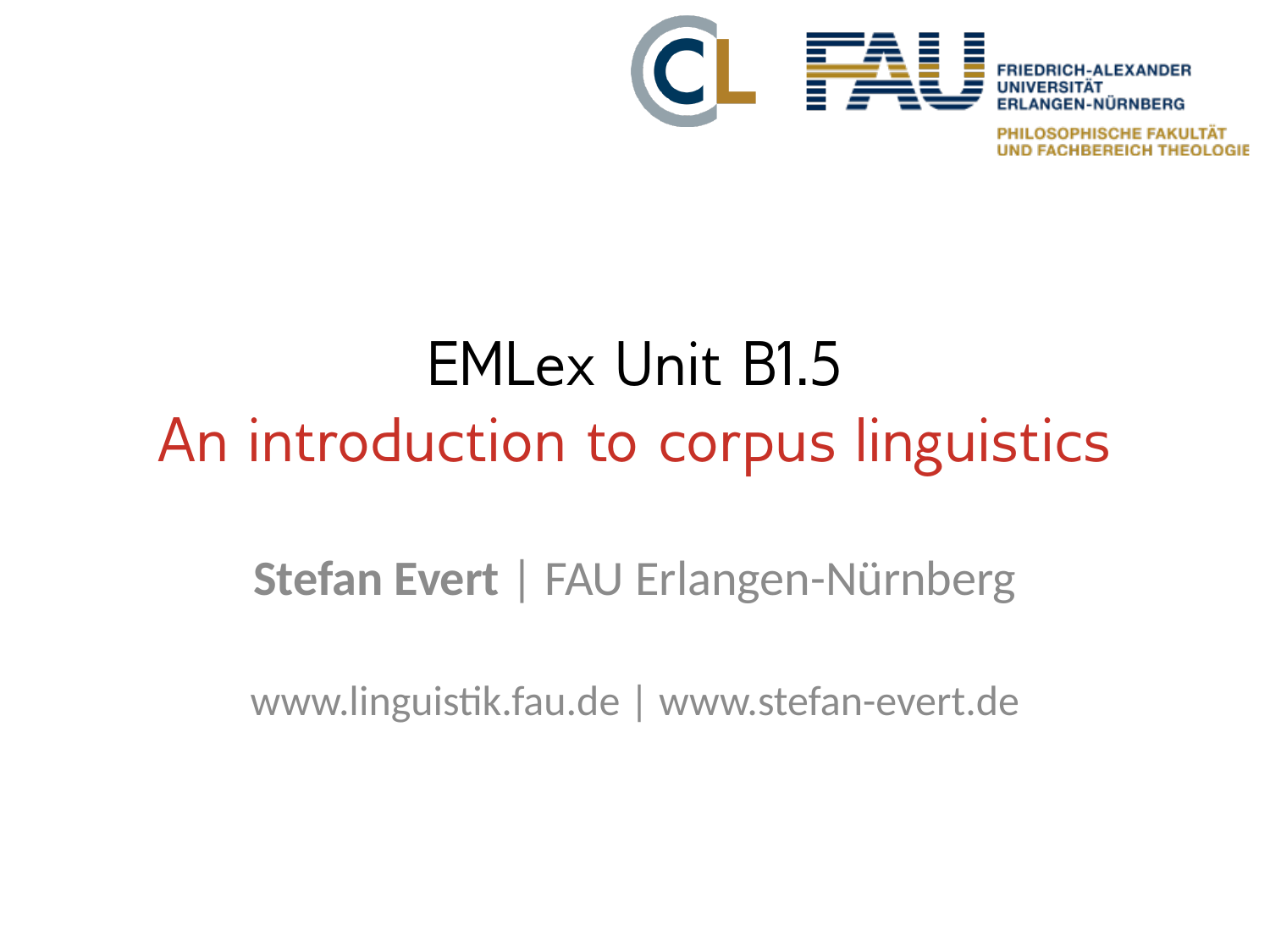

# EMLex Unit B1.5 An introduction to corpus linguistics
Stefan Evert | FAU Erlangen-Nürnberg

www.linguistik.fau.de | www.stefan-evert.de